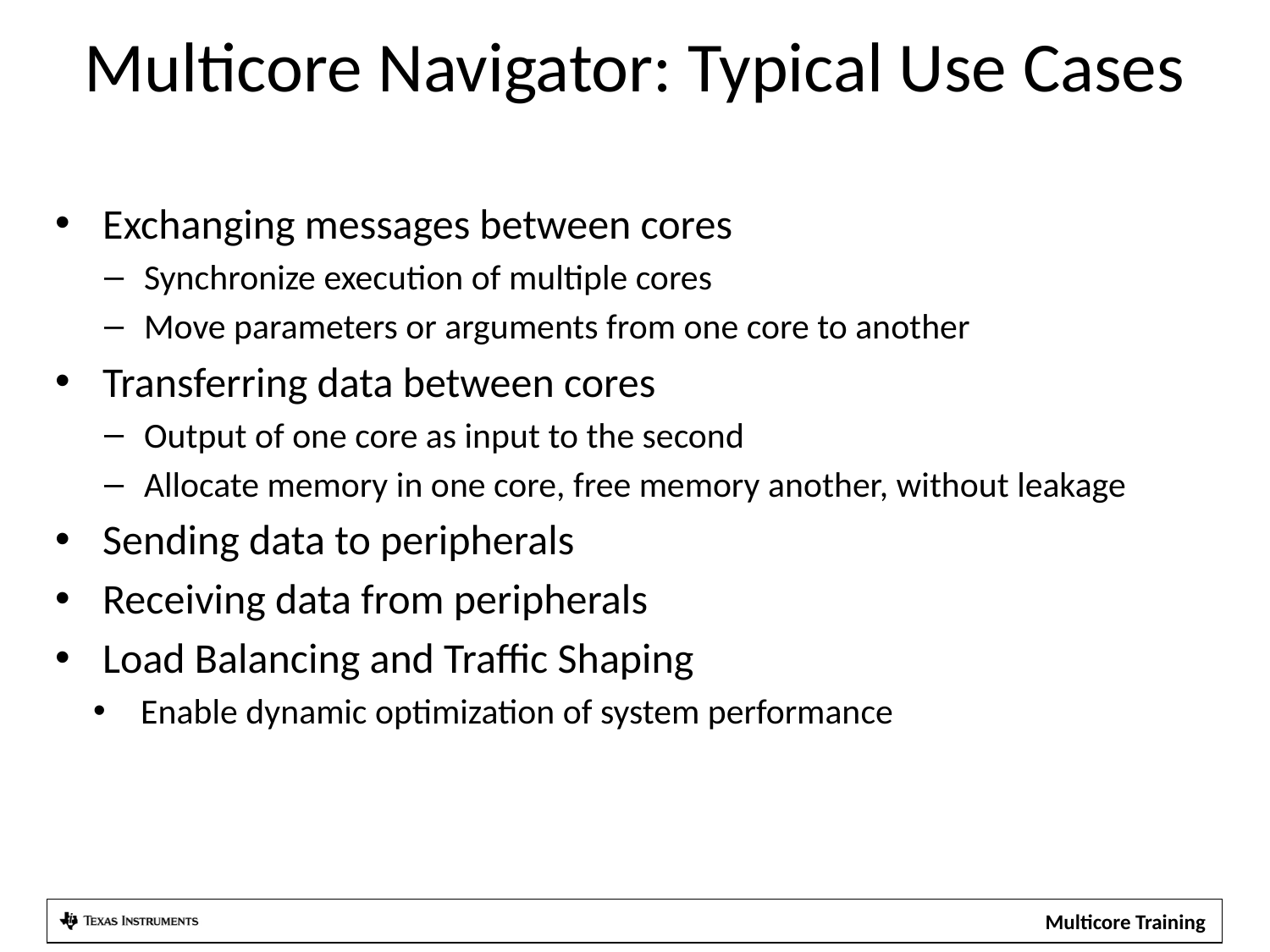

# Multicore Navigator: Typical Use Cases
Exchanging messages between cores
Synchronize execution of multiple cores
Move parameters or arguments from one core to another
Transferring data between cores
Output of one core as input to the second
Allocate memory in one core, free memory another, without leakage
Sending data to peripherals
Receiving data from peripherals
Load Balancing and Traffic Shaping
Enable dynamic optimization of system performance